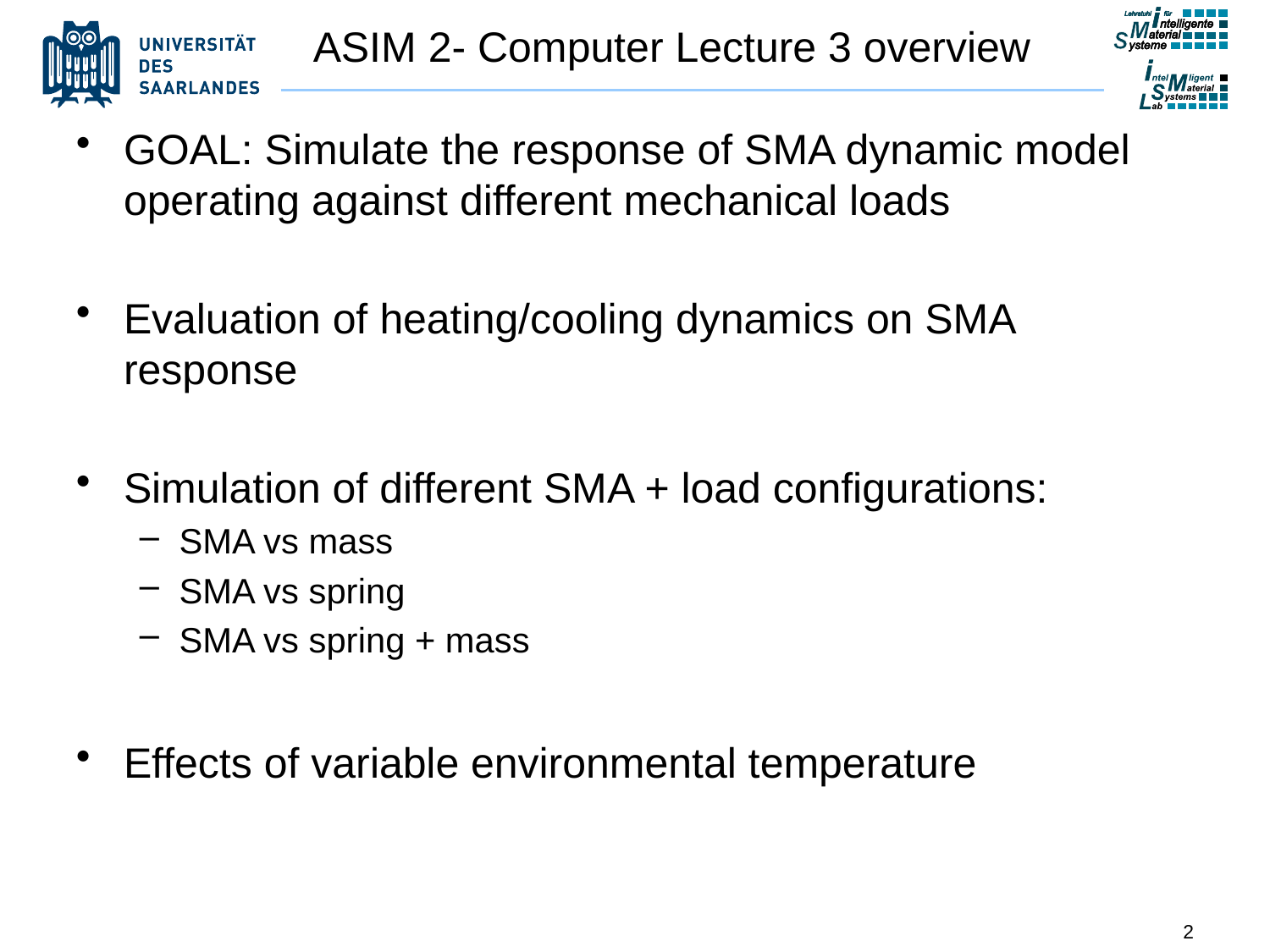

# ASIM 2- Computer Lecture 3 overview
GOAL: Simulate the response of SMA dynamic model operating against different mechanical loads

Evaluation of heating/cooling dynamics on SMA response

Simulation of different SMA + load configurations:
SMA vs mass
SMA vs spring
SMA vs spring + mass

Effects of variable environmental temperature

2